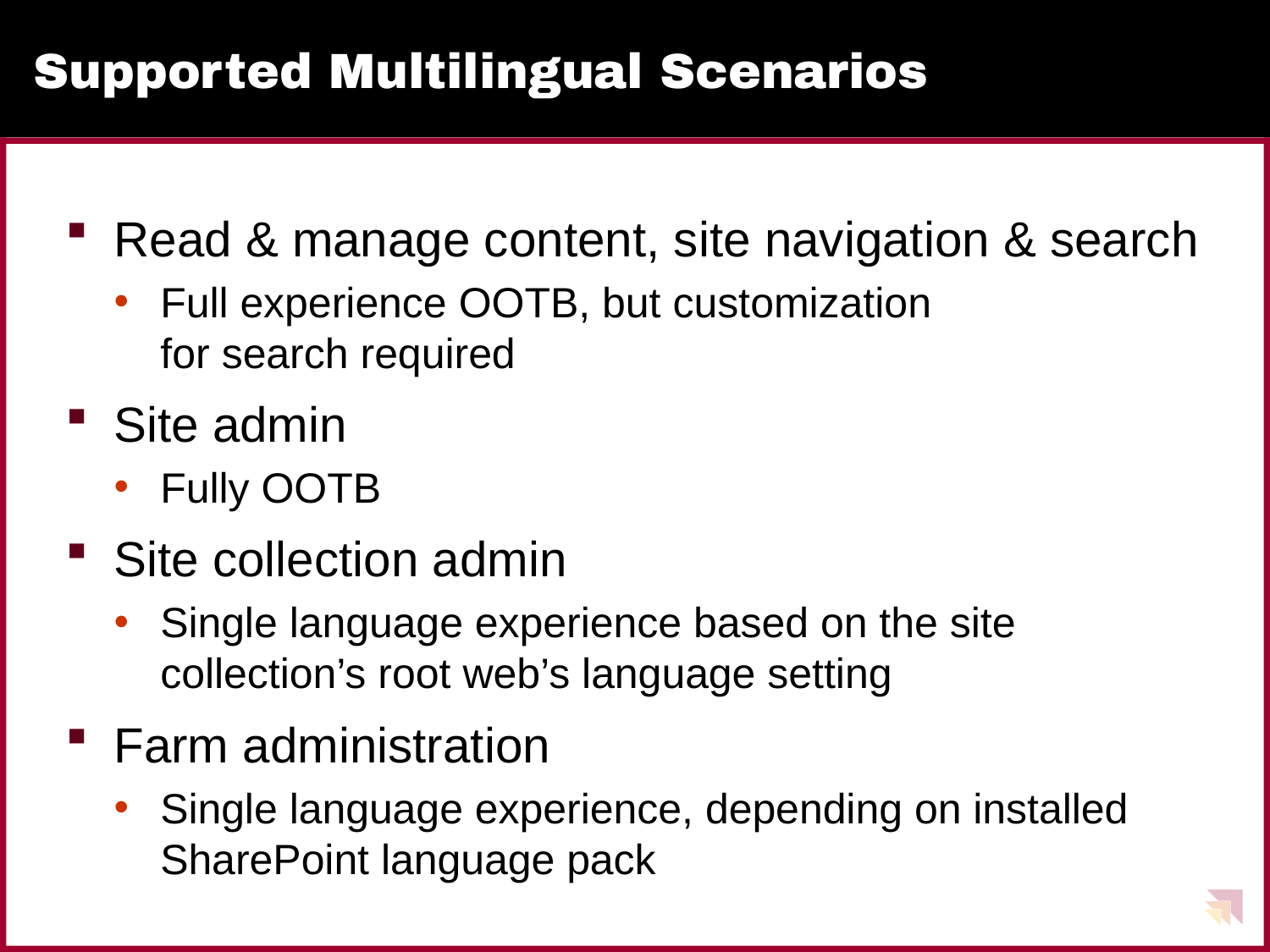

# Supported Multilingual Scenarios
Read & manage content, site navigation & search
Full experience OOTB, but customization
for search required
Site admin
Fully OOTB
Site collection admin
Single language experience based on the site collection’s root web’s language setting
Farm administration
Single language experience, depending on installed SharePoint language pack